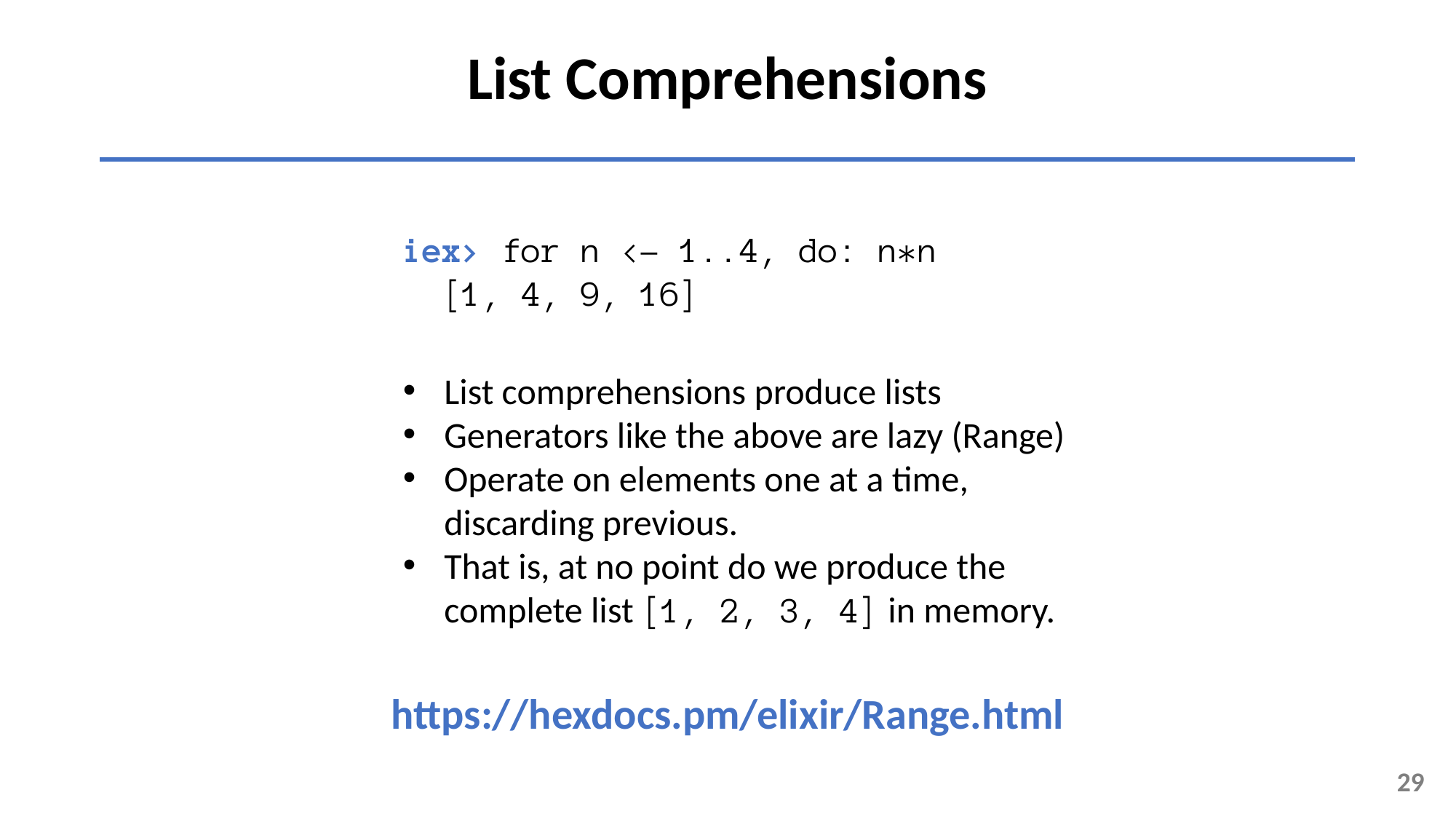

List Comprehensions
iex> for n <- 1..4, do: n*n
  [1, 4, 9, 16]
List comprehensions produce lists
Generators like the above are lazy (Range)
Operate on elements one at a time, discarding previous.
That is, at no point do we produce the complete list [1, 2, 3, 4] in memory.
https://hexdocs.pm/elixir/Range.html
29